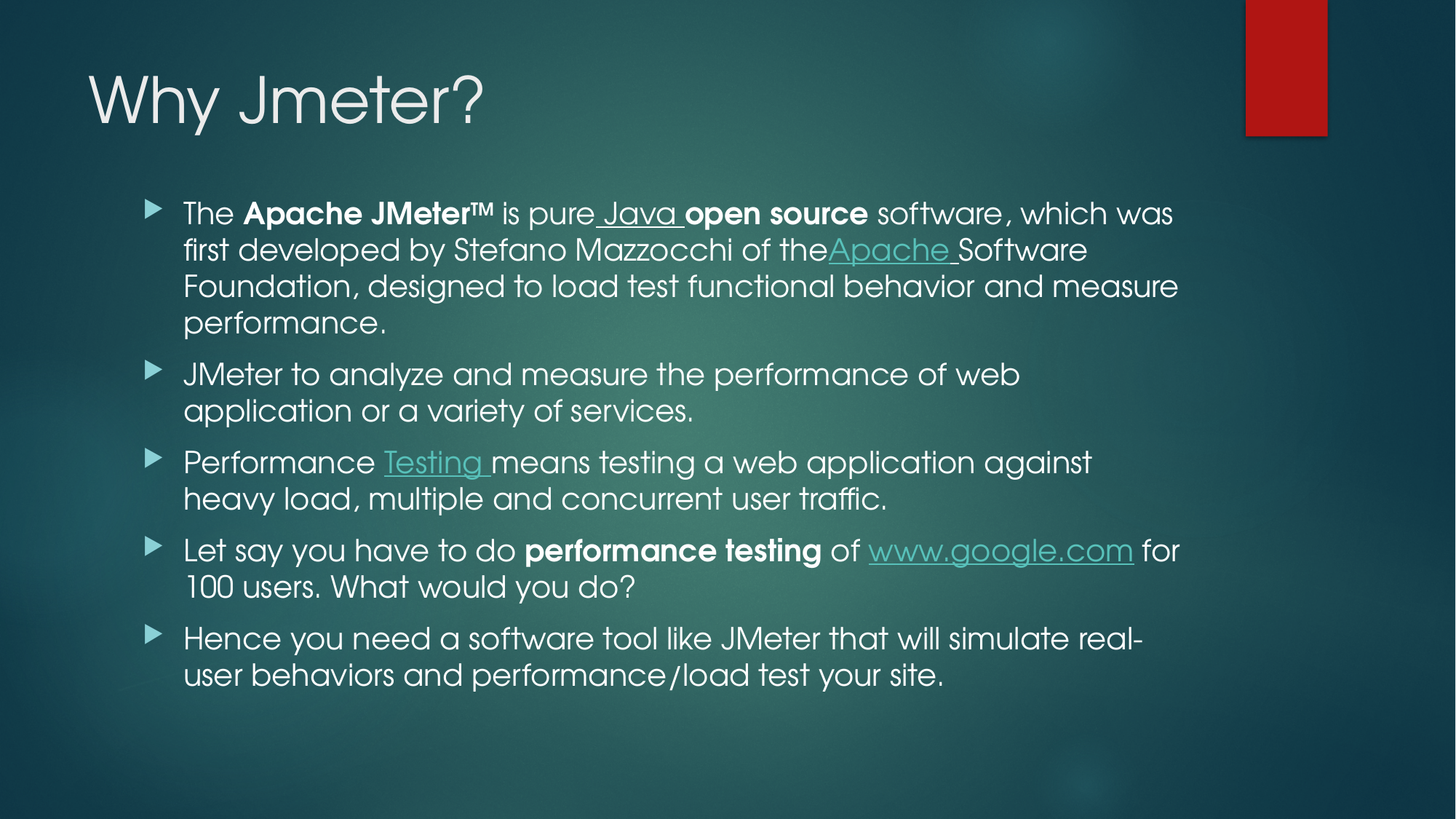

# Why Jmeter?
The Apache JMeterTM is pure Java open source software, which was first developed by Stefano Mazzocchi of theApache Software Foundation, designed to load test functional behavior and measure performance.
JMeter to analyze and measure the performance of web application or a variety of services.
Performance Testing means testing a web application against heavy load, multiple and concurrent user traffic.
Let say you have to do performance testing of www.google.com for 100 users. What would you do?
Hence you need a software tool like JMeter that will simulate real-user behaviors and performance/load test your site.